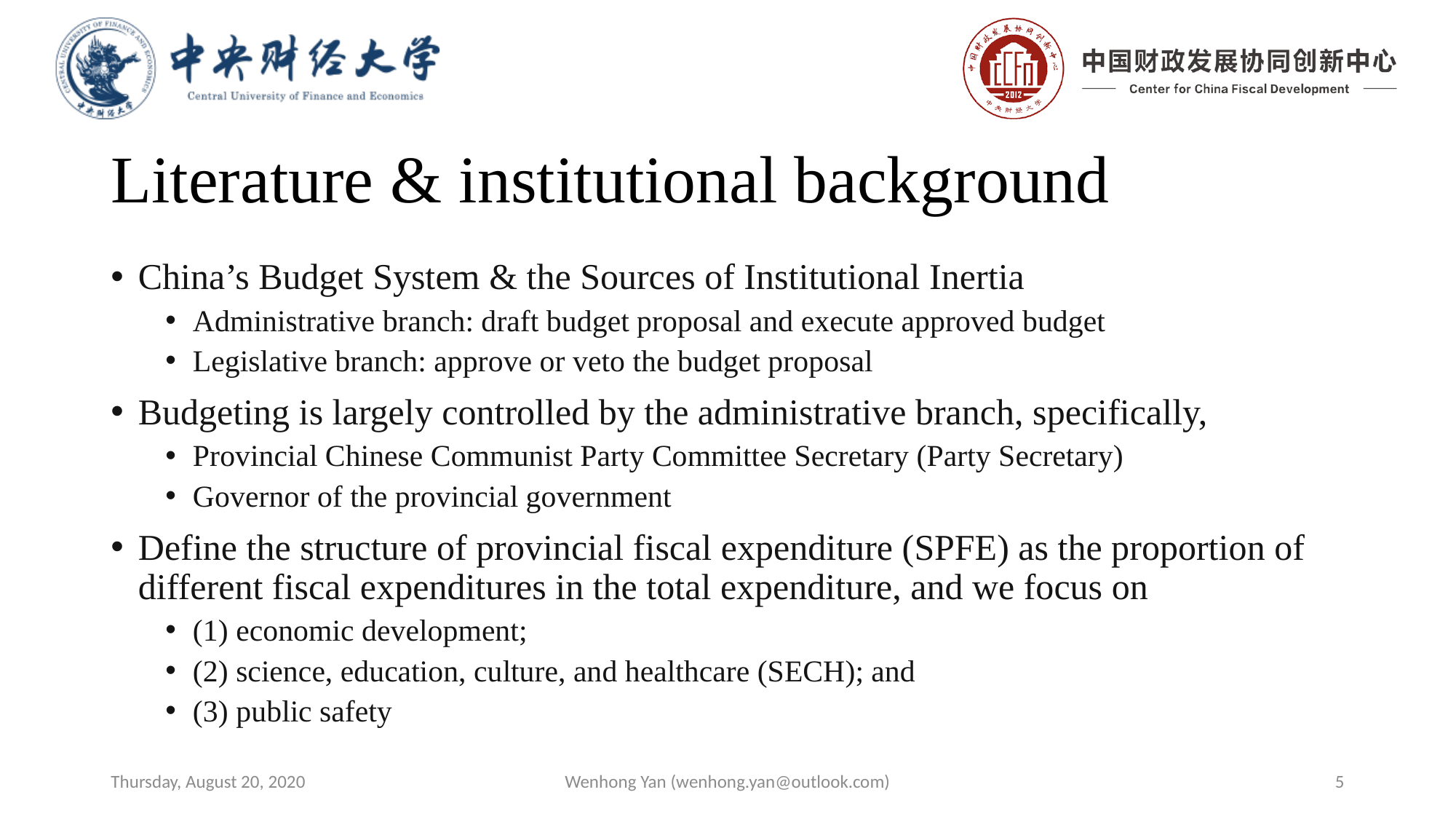

# Literature & institutional background
China’s Budget System & the Sources of Institutional Inertia
Administrative branch: draft budget proposal and execute approved budget
Legislative branch: approve or veto the budget proposal
Budgeting is largely controlled by the administrative branch, specifically,
Provincial Chinese Communist Party Committee Secretary (Party Secretary)
Governor of the provincial government
Define the structure of provincial fiscal expenditure (SPFE) as the proportion of different fiscal expenditures in the total expenditure, and we focus on
(1) economic development;
(2) science, education, culture, and healthcare (SECH); and
(3) public safety

Thursday, August 20, 2020
Wenhong Yan (wenhong.yan@outlook.com)
5